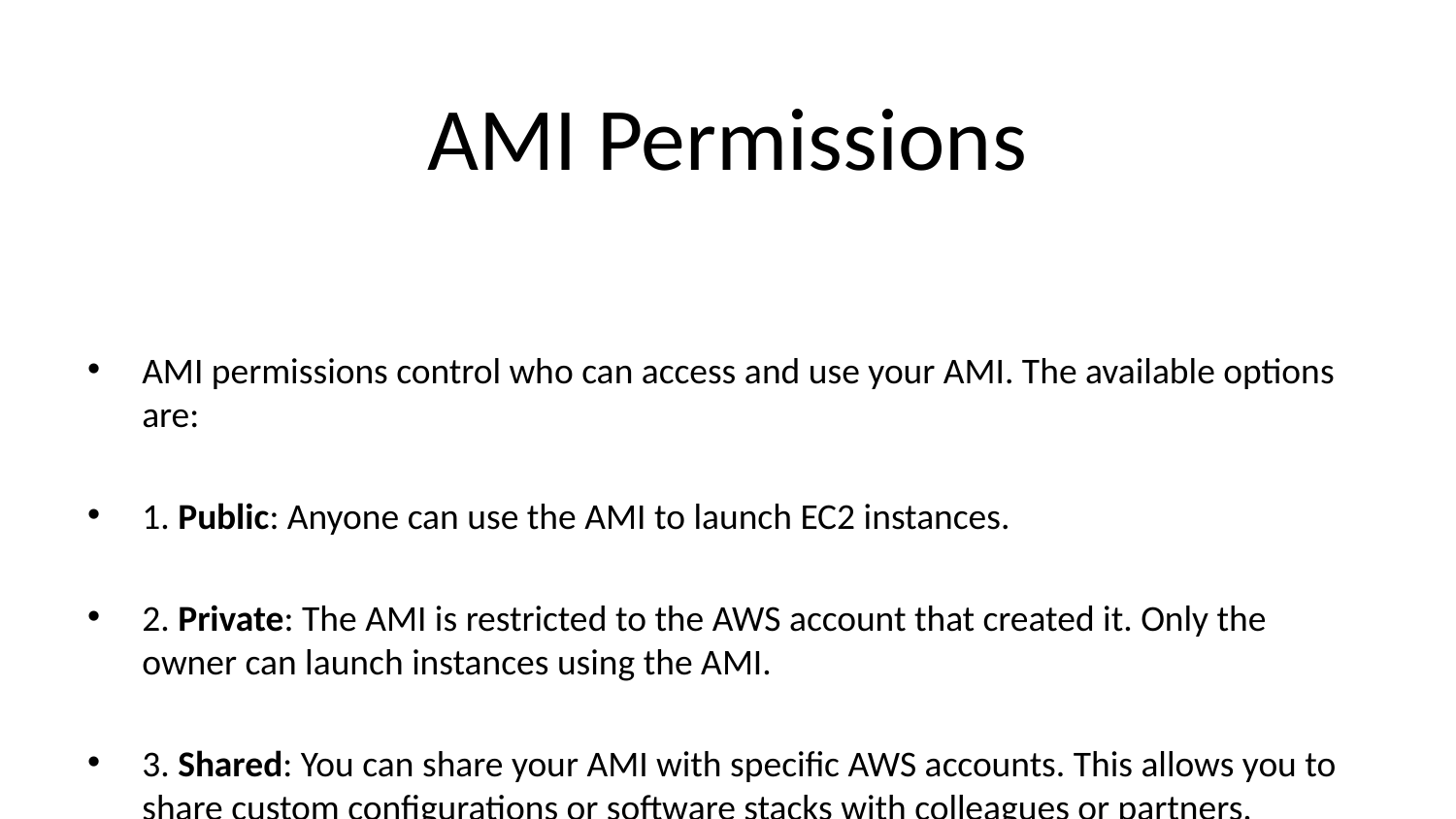

# AMI Permissions

AMI permissions control who can access and use your AMI. The available options are:

1. Public: Anyone can use the AMI to launch EC2 instances.

2. Private: The AMI is restricted to the AWS account that created it. Only the owner can launch instances using the AMI.

3. Shared: You can share your AMI with specific AWS accounts. This allows you to share custom configurations or software stacks with colleagues or partners.